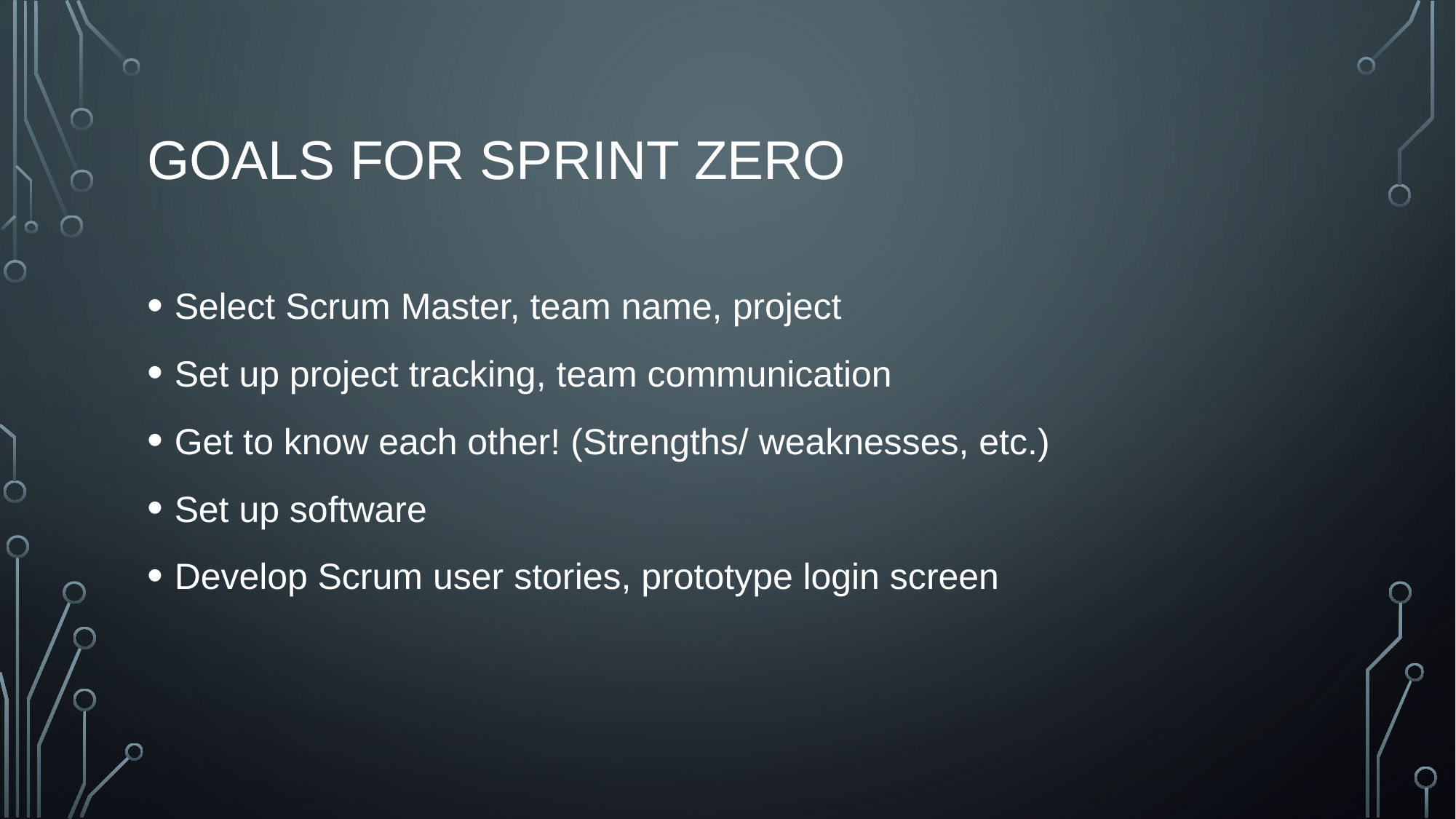

# Goals for Sprint zero
Select Scrum Master, team name, project
Set up project tracking, team communication
Get to know each other! (Strengths/ weaknesses, etc.)
Set up software
Develop Scrum user stories, prototype login screen